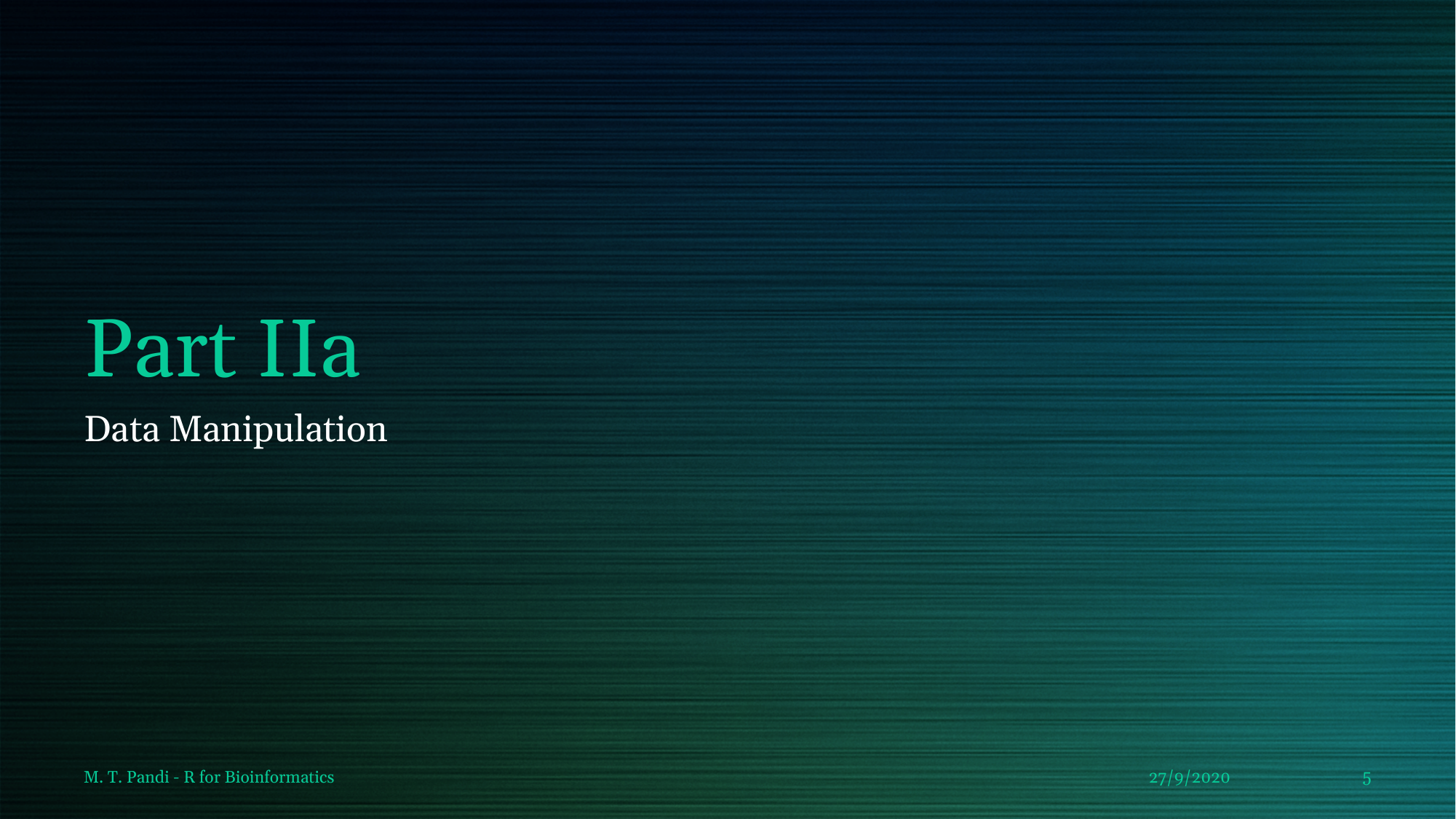

# Part IIa
Data Manipulation
M. T. Pandi - R for Bioinformatics
27/9/2020
5